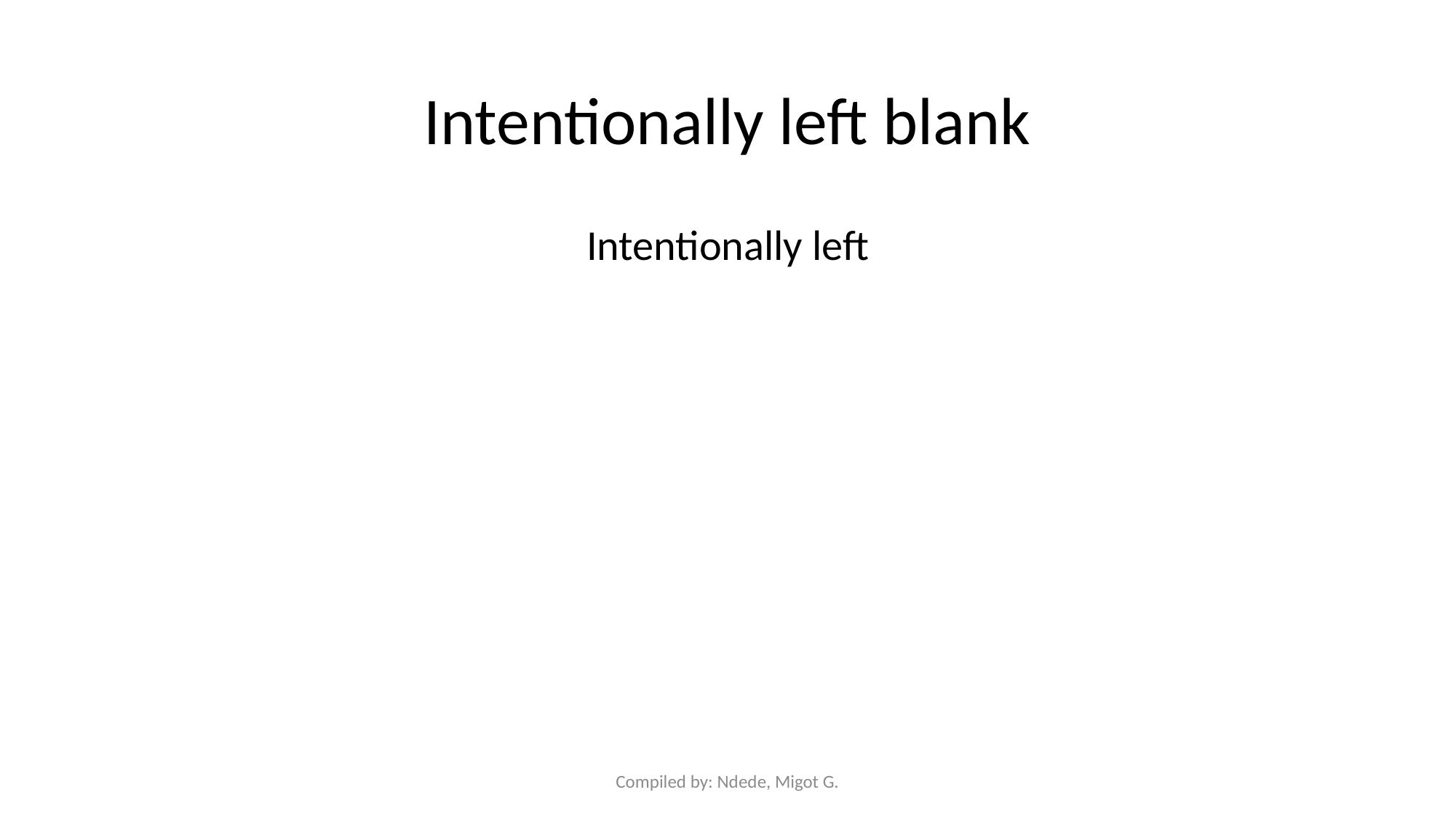

# Intentionally left blank
Intentionally left
Compiled by: Ndede, Migot G.